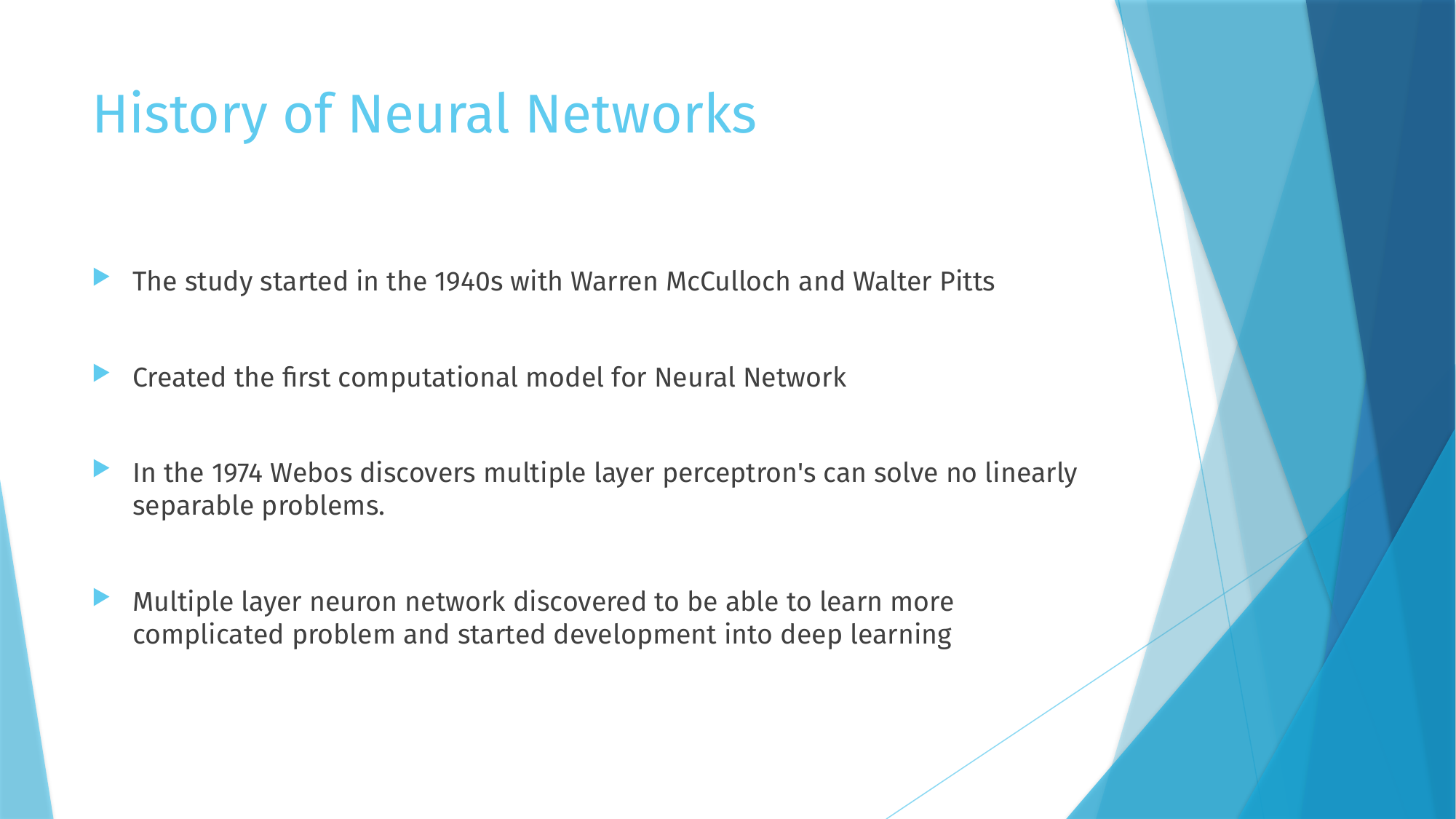

# History of Neural Networks
The study started in the 1940s with Warren McCulloch and Walter Pitts

Created the first computational model for Neural Network

In the 1974 Webos discovers multiple layer perceptron's can solve no linearly separable problems.

Multiple layer neuron network discovered to be able to learn more complicated problem and started development into deep learning